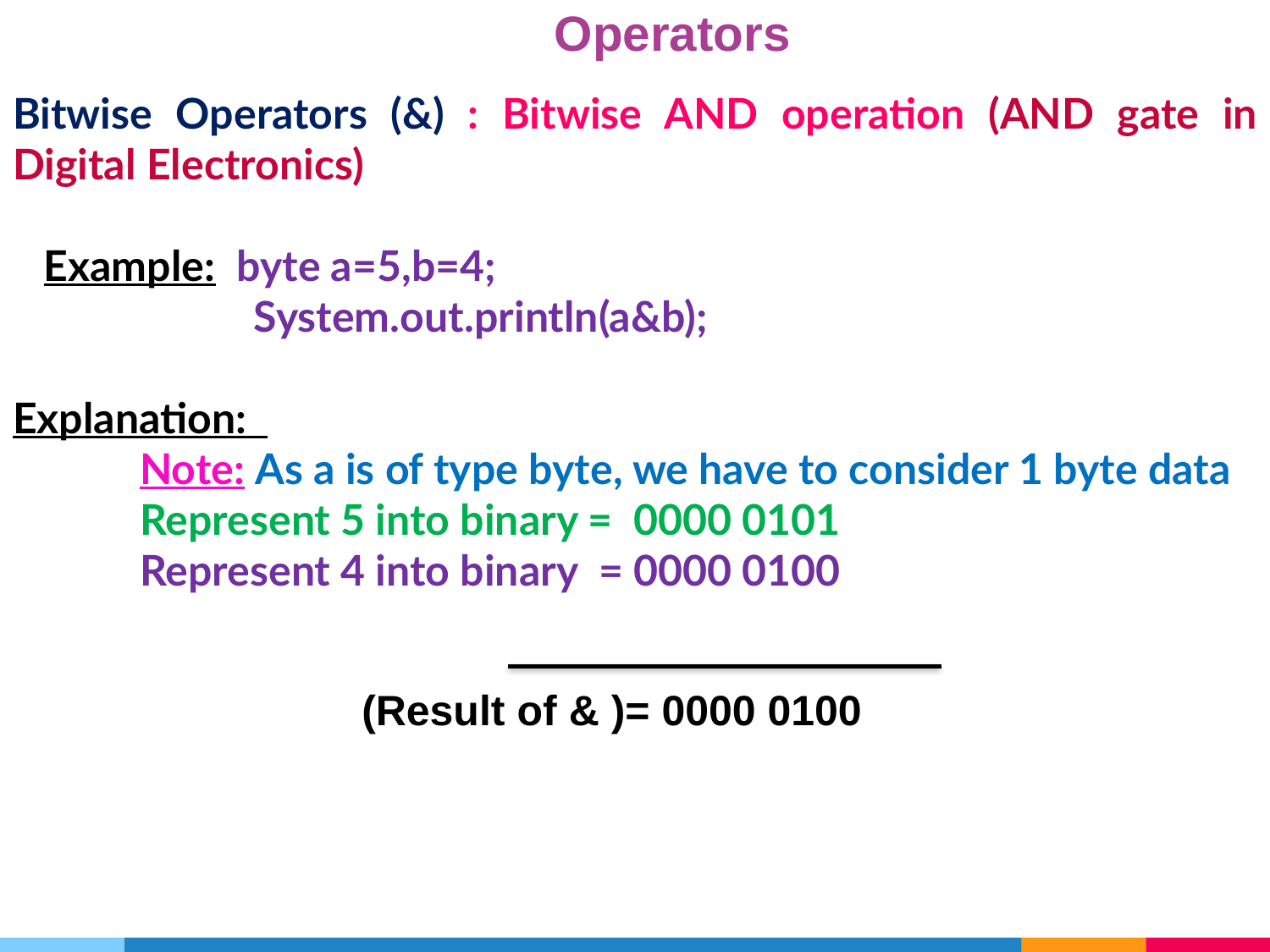

# Operators

Bitwise Operators (&) : Bitwise AND operation (AND gate in Digital Electronics)

   Example:  byte a=5,b=4;
	           System.out.println(a&b);

Explanation:
	Note: As a is of type byte, we have to consider 1 byte data
	Represent 5 into binary =  0000 0101
	Represent 4 into binary  = 0000 0100

(Result of & )= 0000 0100